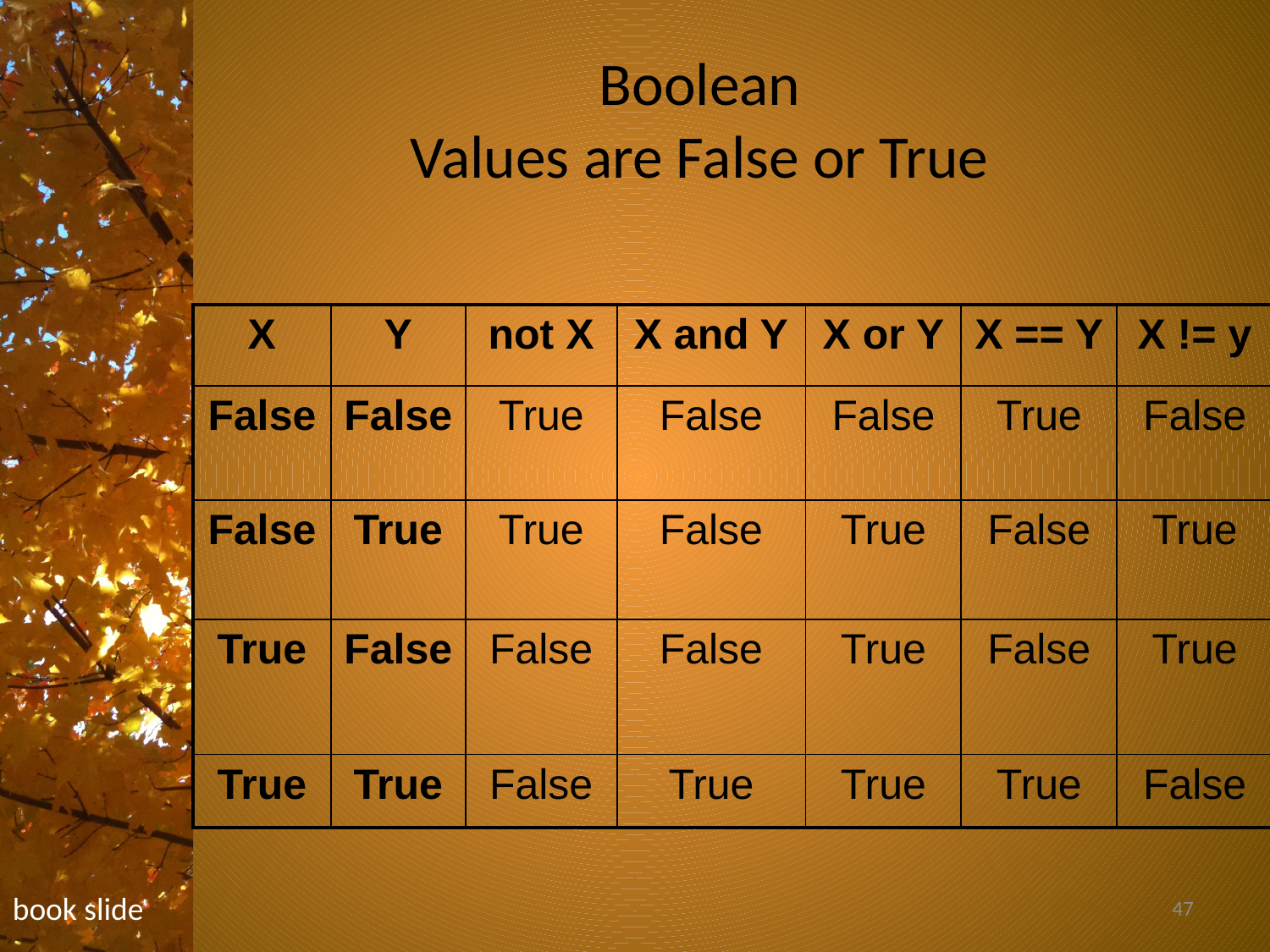

# Boolean Values are False or True
| X | Y | not X | X and Y | X or Y | X == Y | X != y |
| --- | --- | --- | --- | --- | --- | --- |
| False | False | True | False | False | True | False |
| False | True | True | False | True | False | True |
| True | False | False | False | True | False | True |
| True | True | False | True | True | True | False |
book slide

47